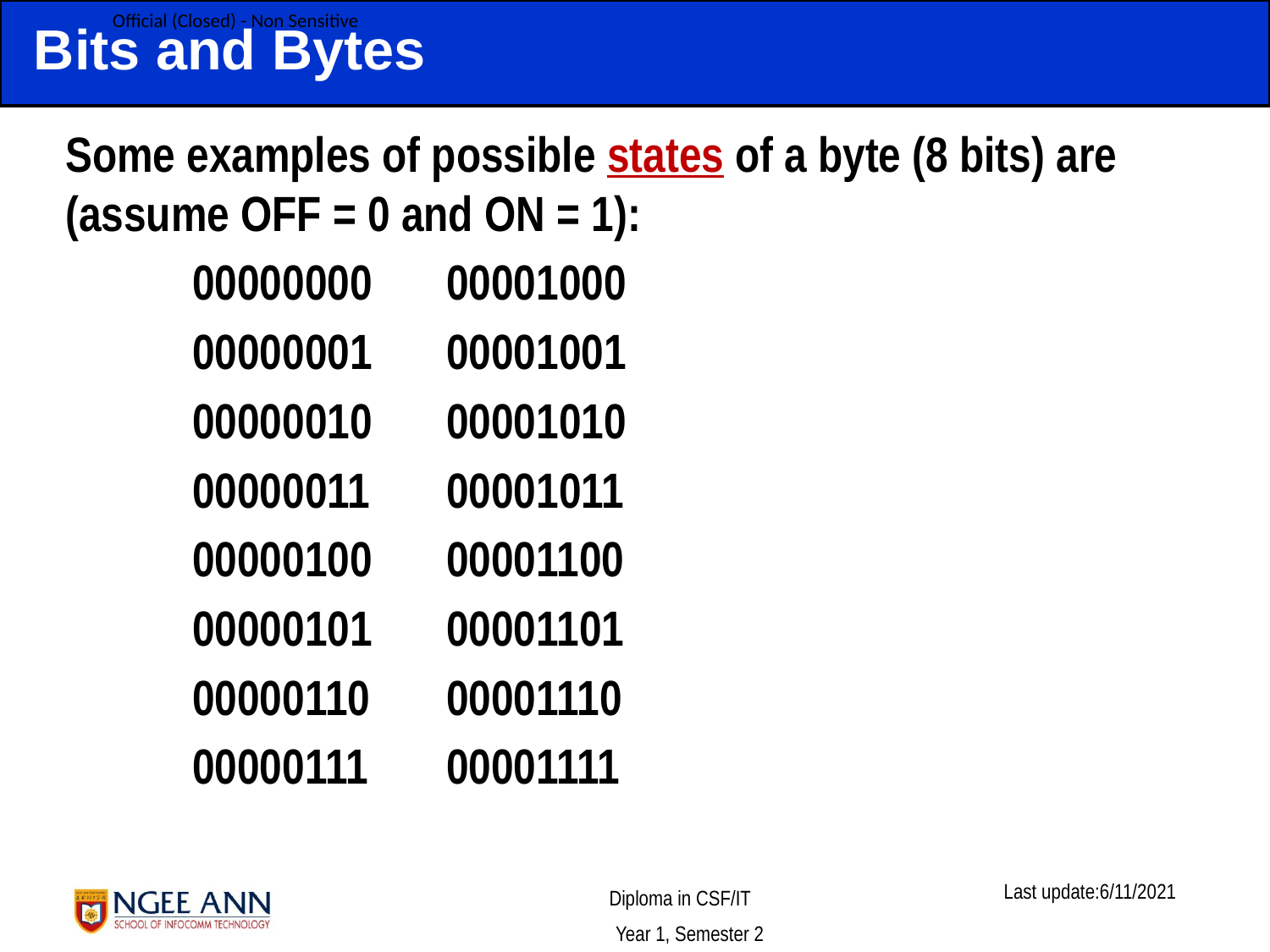

# Bits and Bytes
Some examples of possible states of a byte (8 bits) are (assume OFF = 0 and ON = 1):
	00000000	00001000
	00000001	00001001
	00000010	00001010
	00000011	00001011
	00000100	00001100
	00000101	00001101
	00000110	00001110
	00000111	00001111